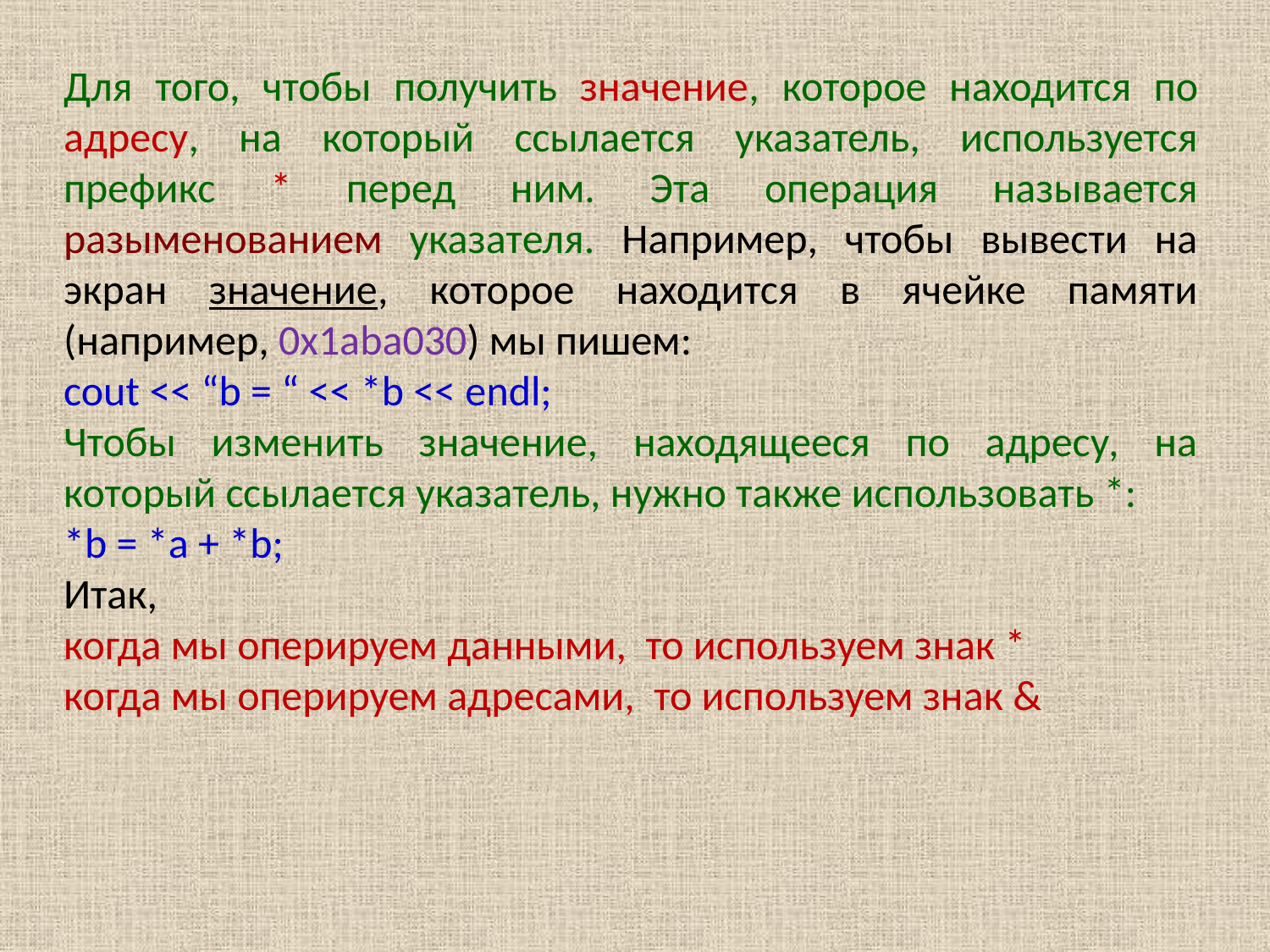

Для того, чтобы получить значение, которое находится по адресу, на который ссылается указатель, используется префикс * перед ним. Эта операция называется разыменованием указателя. Например, чтобы вывести на экран значение, которое находится в ячейке памяти (например, 0x1aba030) мы пишем:
cout << “b = “ << *b << endl;
Чтобы изменить значение, находящееся по адресу, на который ссылается указатель, нужно также использовать *:
*b = *a + *b;
Итак,
когда мы оперируем данными,  то используем знак *
когда мы оперируем адресами,  то используем знак &